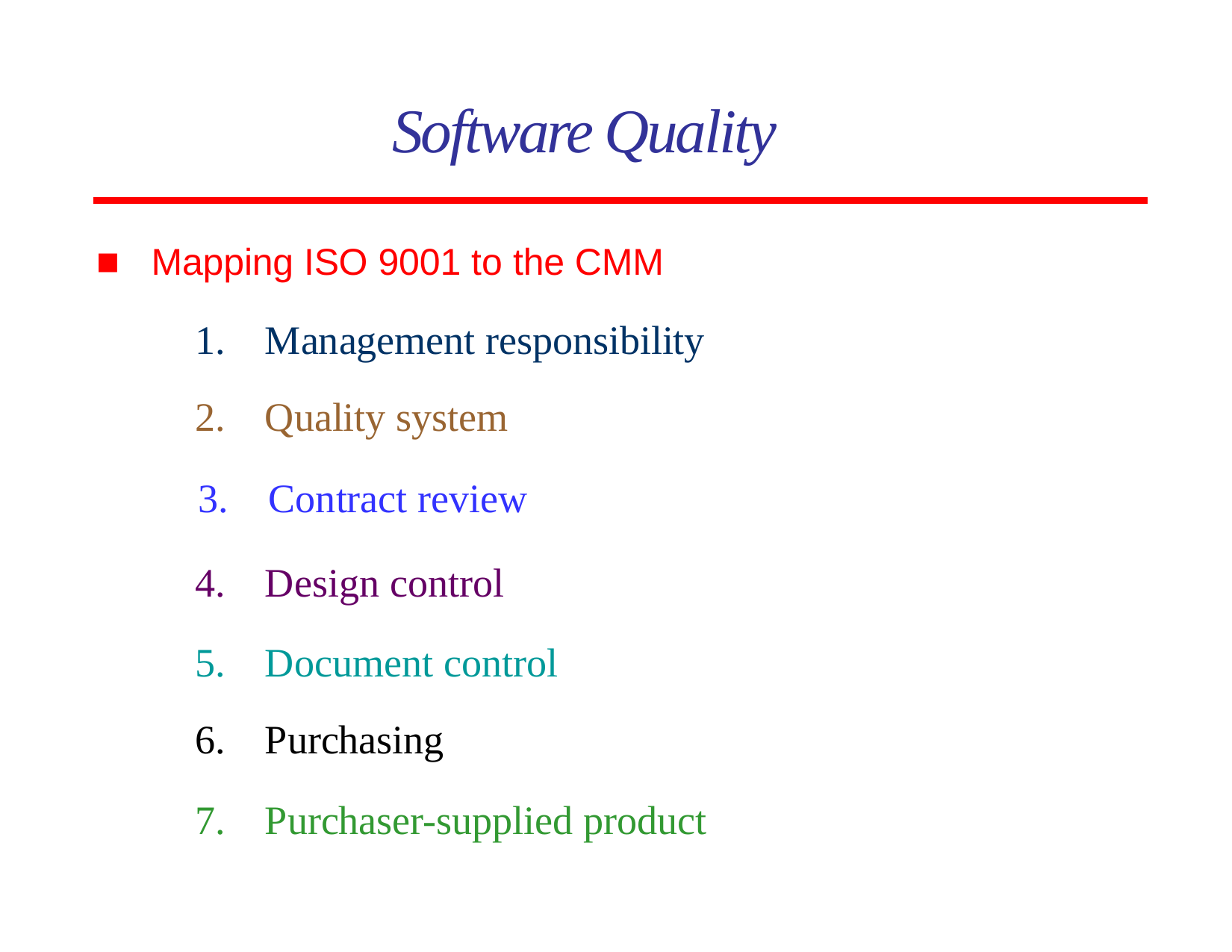

# Software Quality

Mapping ISO 9001 to the CMM
Management responsibility
Quality system
Contract review
Design control
Document control
Purchasing
Purchaser-supplied product